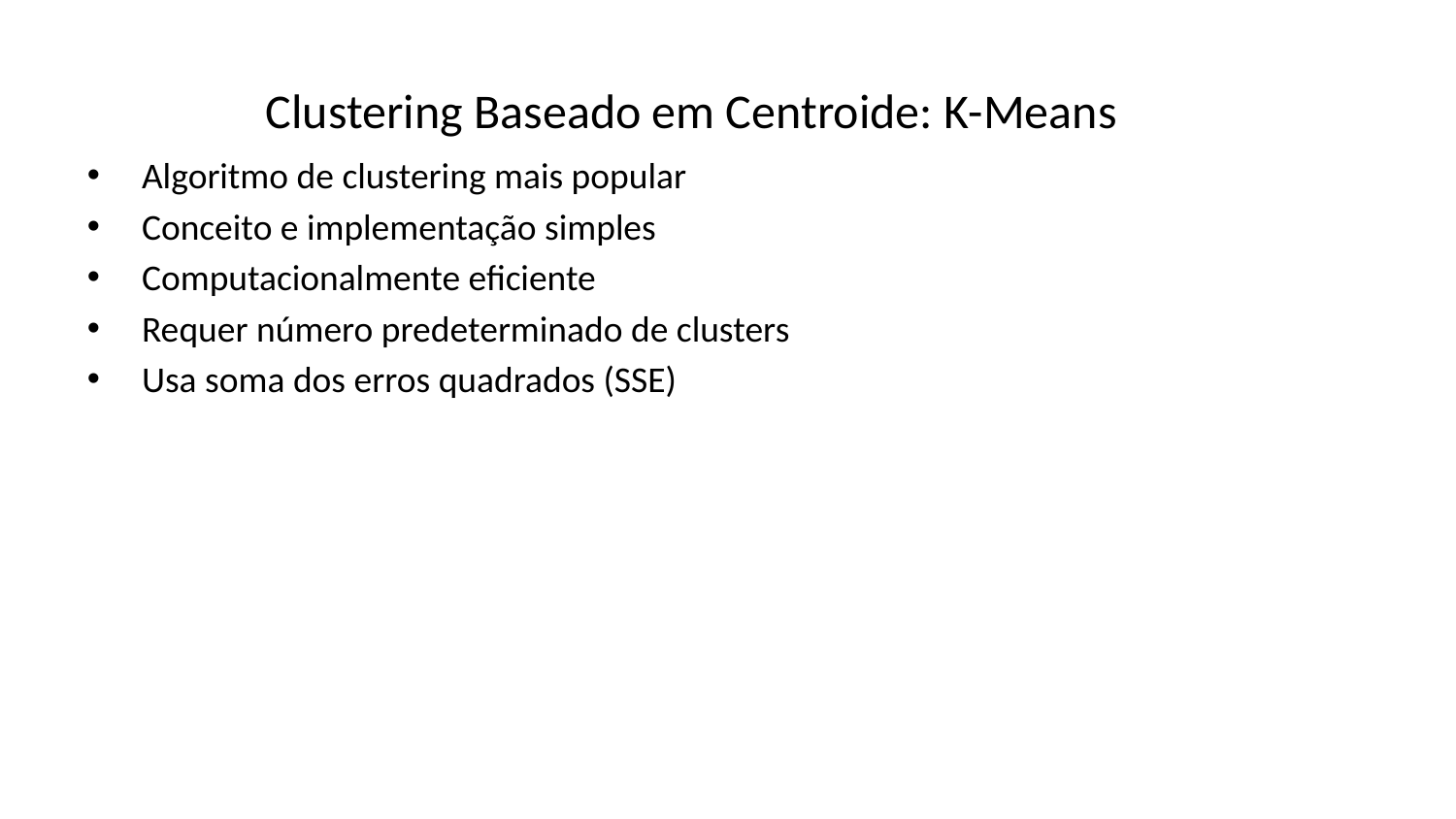

Clustering Baseado em Centroide: K-Means
Algoritmo de clustering mais popular
Conceito e implementação simples
Computacionalmente eficiente
Requer número predeterminado de clusters
Usa soma dos erros quadrados (SSE)